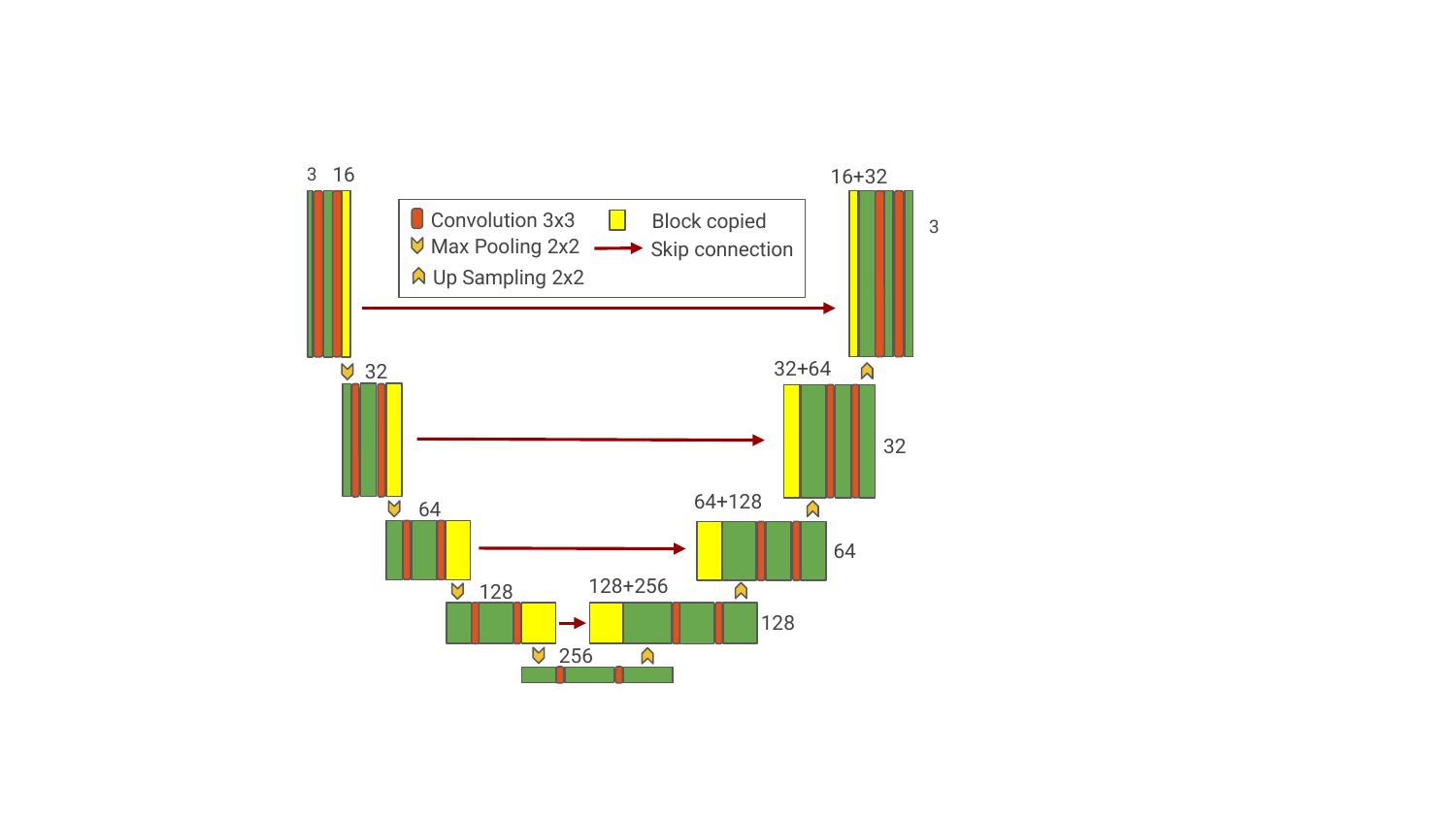

3
16
16+32

Convolution 3x3
Block copied

Max Pooling 2x2
Skip connection

Up Sampling 2x2

3
32+64
32

32
64+128
64

64
128+256
128

128
256